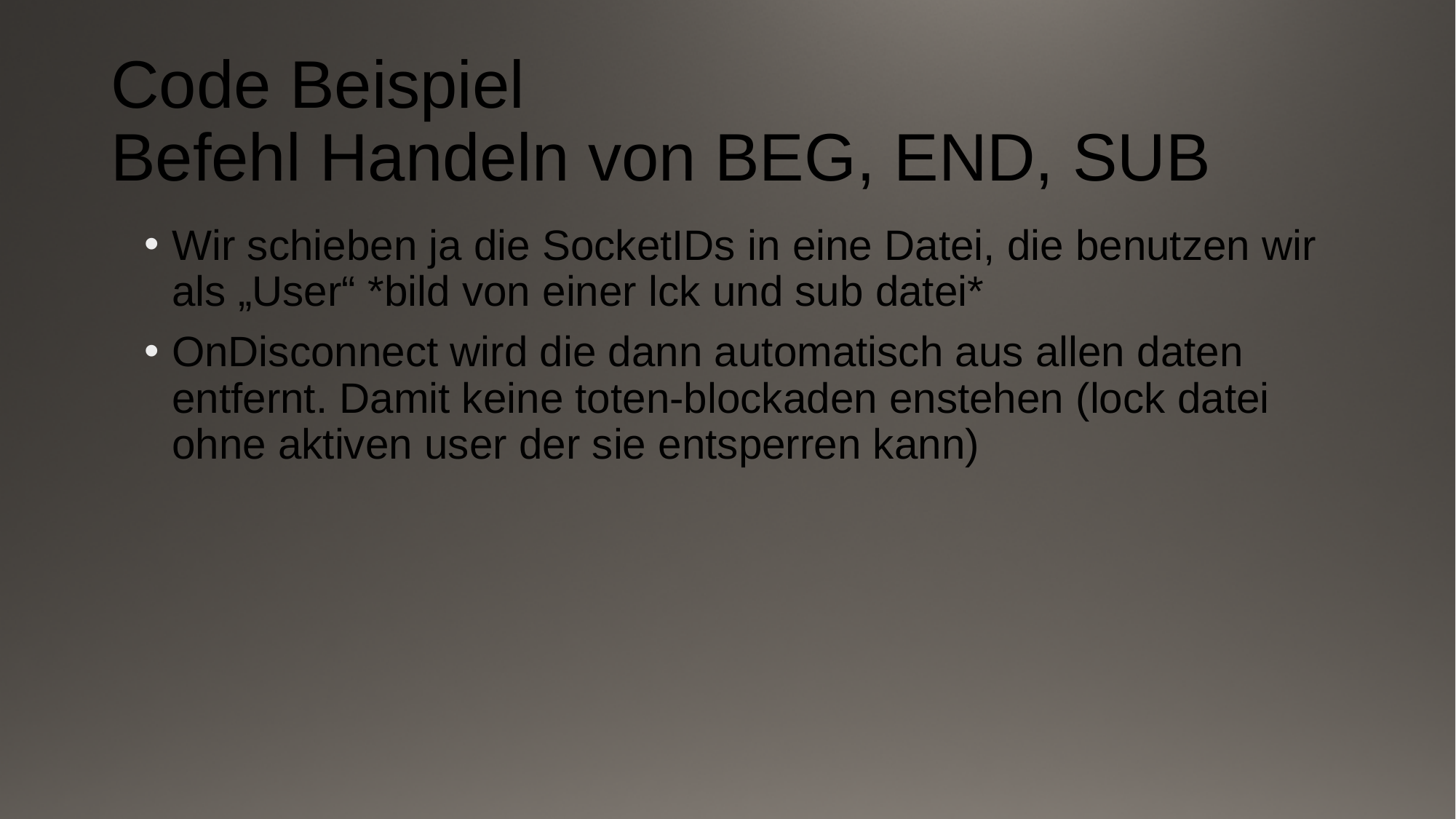

# Code Beispiel Befehl Handeln von BEG, END, SUB
Wir schieben ja die SocketIDs in eine Datei, die benutzen wir als „User“ *bild von einer lck und sub datei*
OnDisconnect wird die dann automatisch aus allen daten entfernt. Damit keine toten-blockaden enstehen (lock datei ohne aktiven user der sie entsperren kann)